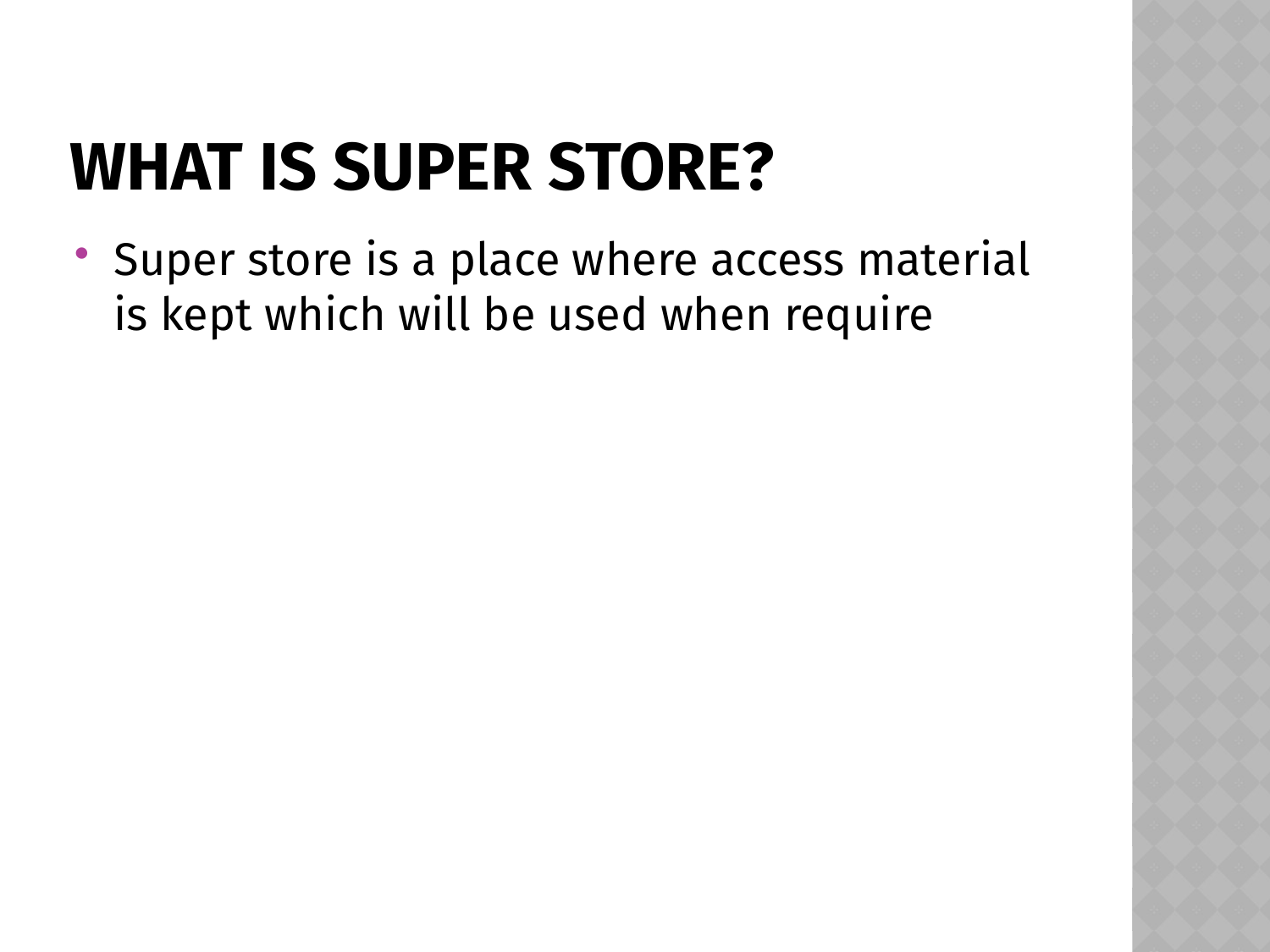

# What is super store?
Super store is a place where access material is kept which will be used when require